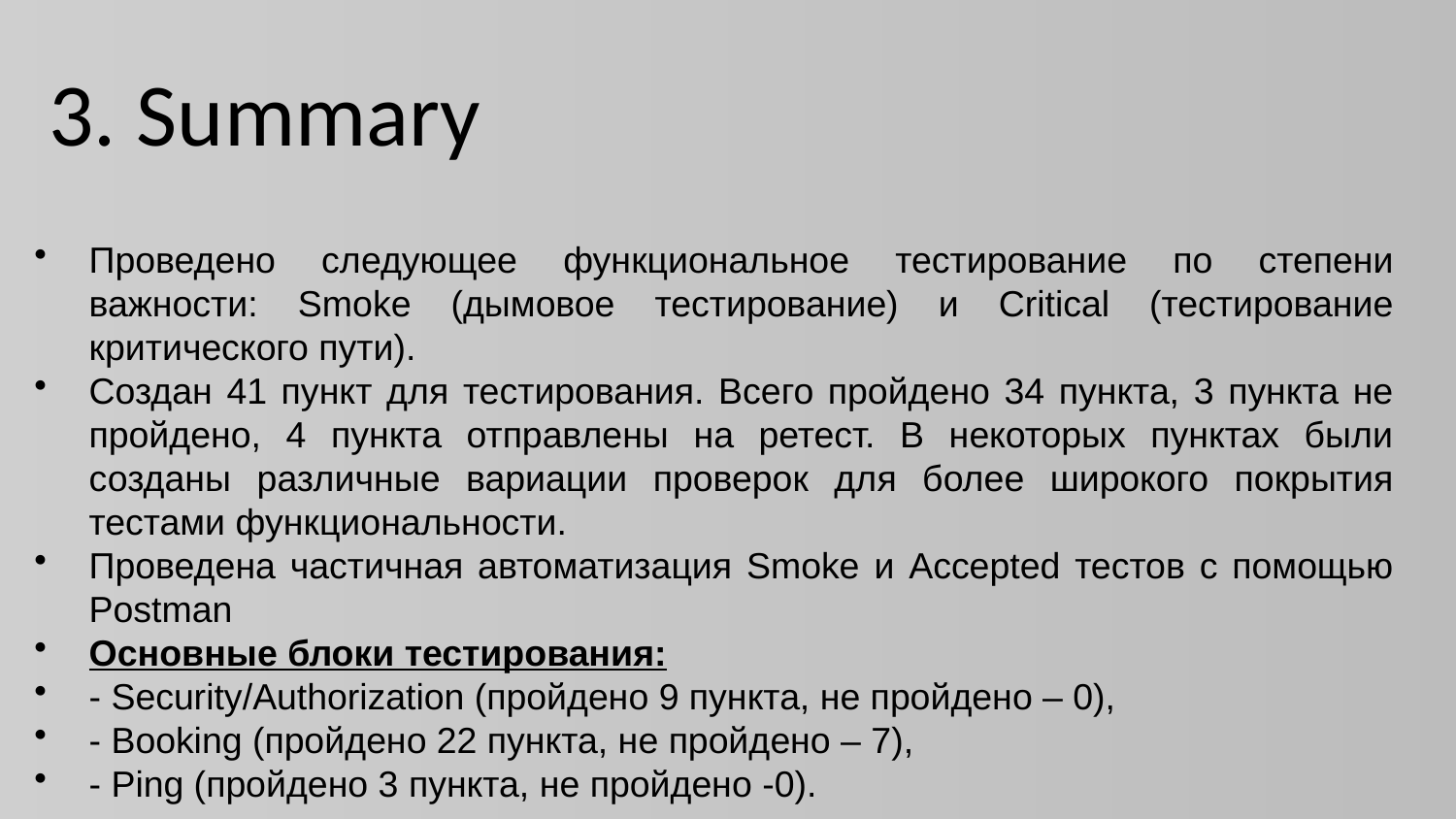

# 3. Summary
Проведено следующее функциональное тестирование по степени важности: Smoke (дымовое тестирование) и Critical (тестирование критического пути).
Создан 41 пункт для тестирования. Всего пройдено 34 пункта, 3 пункта не пройдено, 4 пункта отправлены на ретест. В некоторых пунктах были созданы различные вариации проверок для более широкого покрытия тестами функциональности.
Проведена частичная автоматизация Smoke и Accepted тестов с помощью Postman
Основные блоки тестирования:
- Security/Authorization (пройдено 9 пункта, не пройдено – 0),
- Booking (пройдено 22 пункта, не пройдено – 7),
- Ping (пройдено 3 пункта, не пройдено -0).